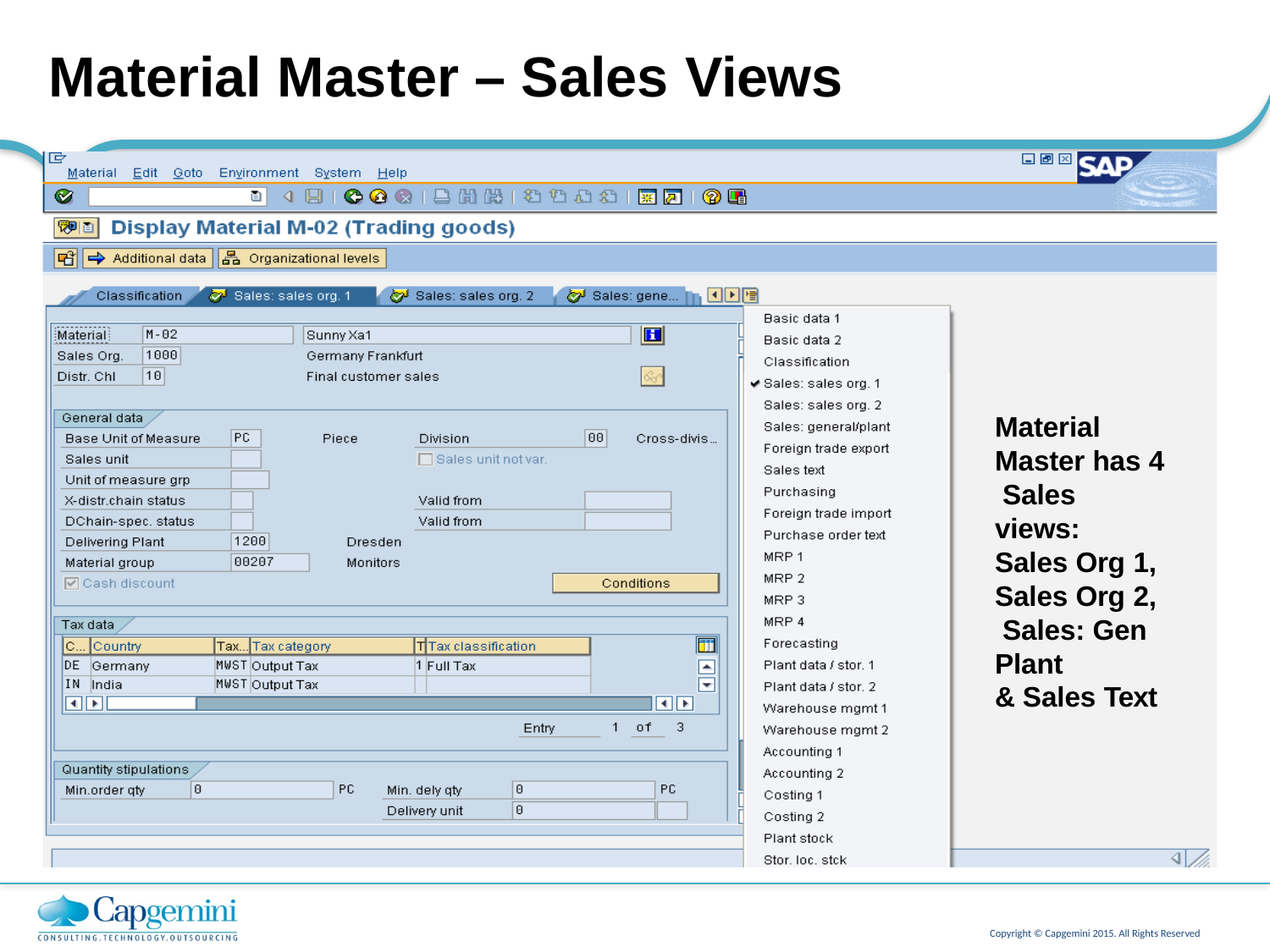

# Material Master – Sales Views

Material  Master has 4  Sales views:  Sales Org 1,
Sales Org 2,  Sales: Gen  Plant
& Sales Text